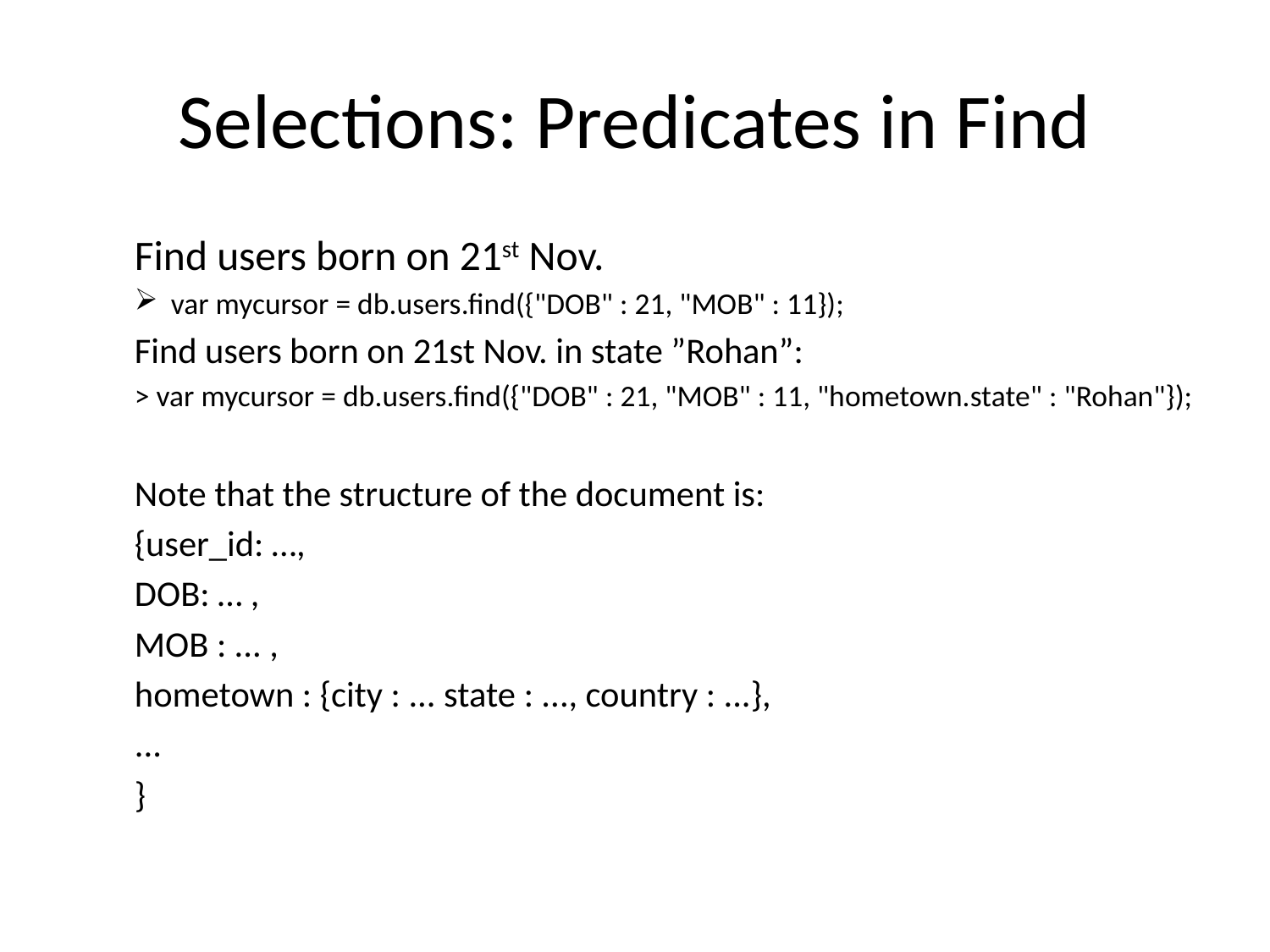

# Selections: Predicates in Find
Find users born on 21st Nov.
var mycursor = db.users.find({"DOB" : 21, "MOB" : 11});
Find users born on 21st Nov. in state ”Rohan”:
> var mycursor = db.users.find({"DOB" : 21, "MOB" : 11, "hometown.state" : "Rohan"});

Note that the structure of the document is:
{user_id: …,
DOB: … ,
MOB : ... ,
hometown : {city : ... state : ..., country : ...},
...
}